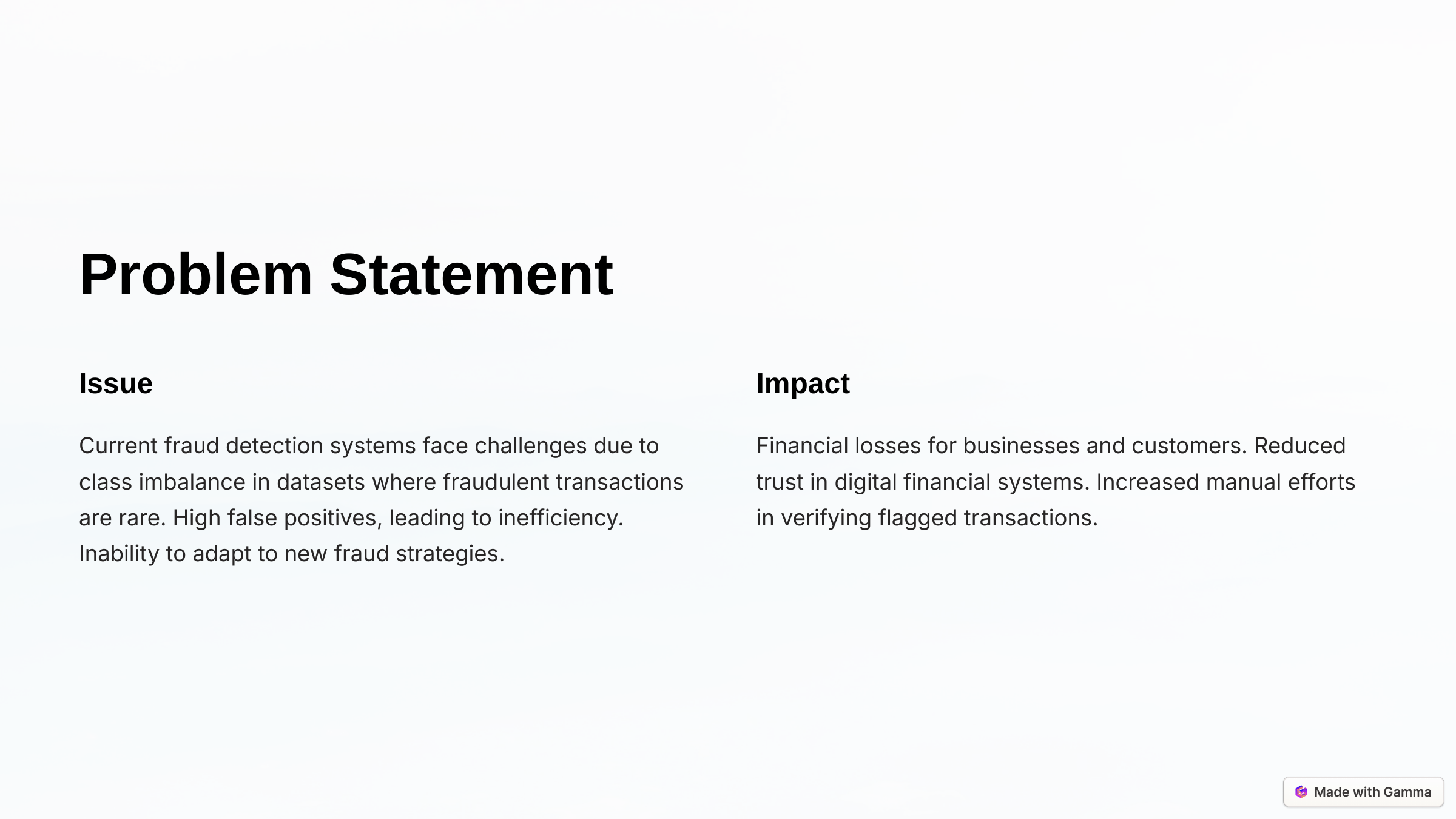

Problem Statement
Issue
Impact
Current fraud detection systems face challenges due to class imbalance in datasets where fraudulent transactions are rare. High false positives, leading to inefficiency. Inability to adapt to new fraud strategies.
Financial losses for businesses and customers. Reduced trust in digital financial systems. Increased manual efforts in verifying flagged transactions.